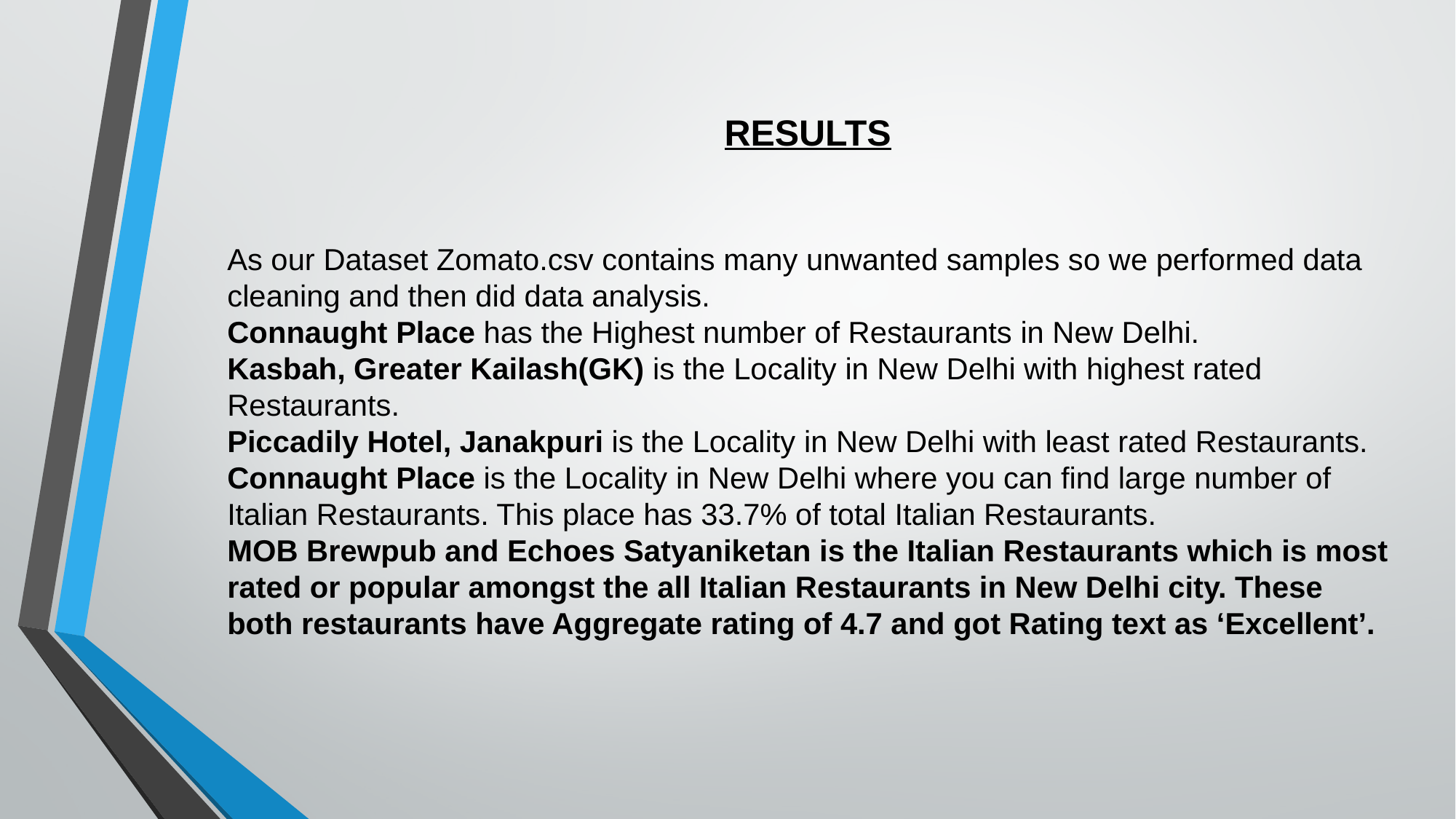

RESULTS

As our Dataset Zomato.csv contains many unwanted samples so we performed data cleaning and then did data analysis.
Connaught Place has the Highest number of Restaurants in New Delhi.
Kasbah, Greater Kailash(GK) is the Locality in New Delhi with highest rated Restaurants.
Piccadily Hotel, Janakpuri is the Locality in New Delhi with least rated Restaurants.
Connaught Place is the Locality in New Delhi where you can find large number of Italian Restaurants. This place has 33.7% of total Italian Restaurants.
MOB Brewpub and Echoes Satyaniketan is the Italian Restaurants which is most rated or popular amongst the all Italian Restaurants in New Delhi city. These both restaurants have Aggregate rating of 4.7 and got Rating text as ‘Excellent’.